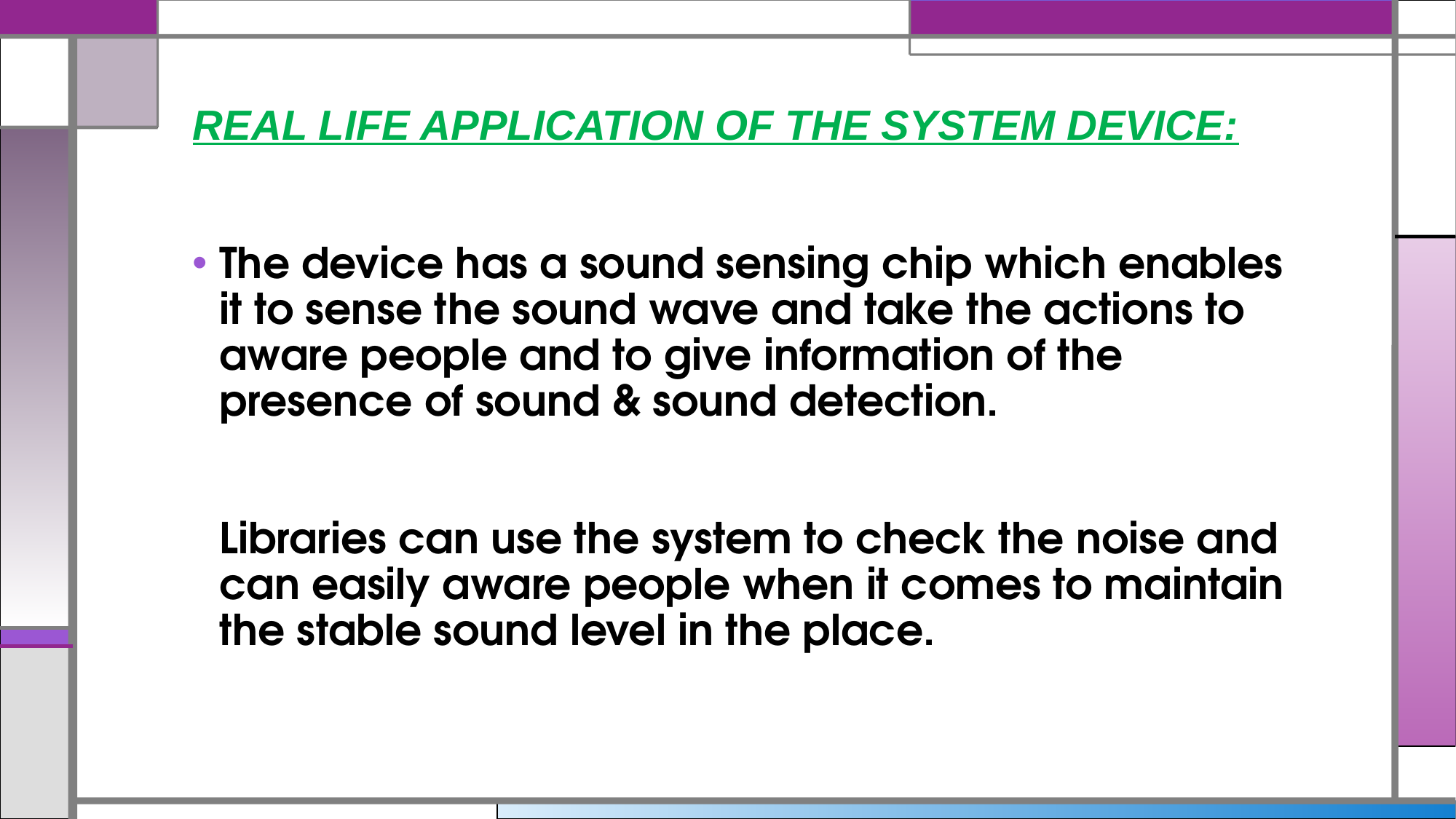

# REAL LIFE APPLICATION OF THE SYSTEM DEVICE:
The device has a sound sensing chip which enables it to sense the sound wave and take the actions to aware people and to give information of the presence of sound & sound detection.
Libraries can use the system to check the noise and can easily aware people when it comes to maintain the stable sound level in the place.